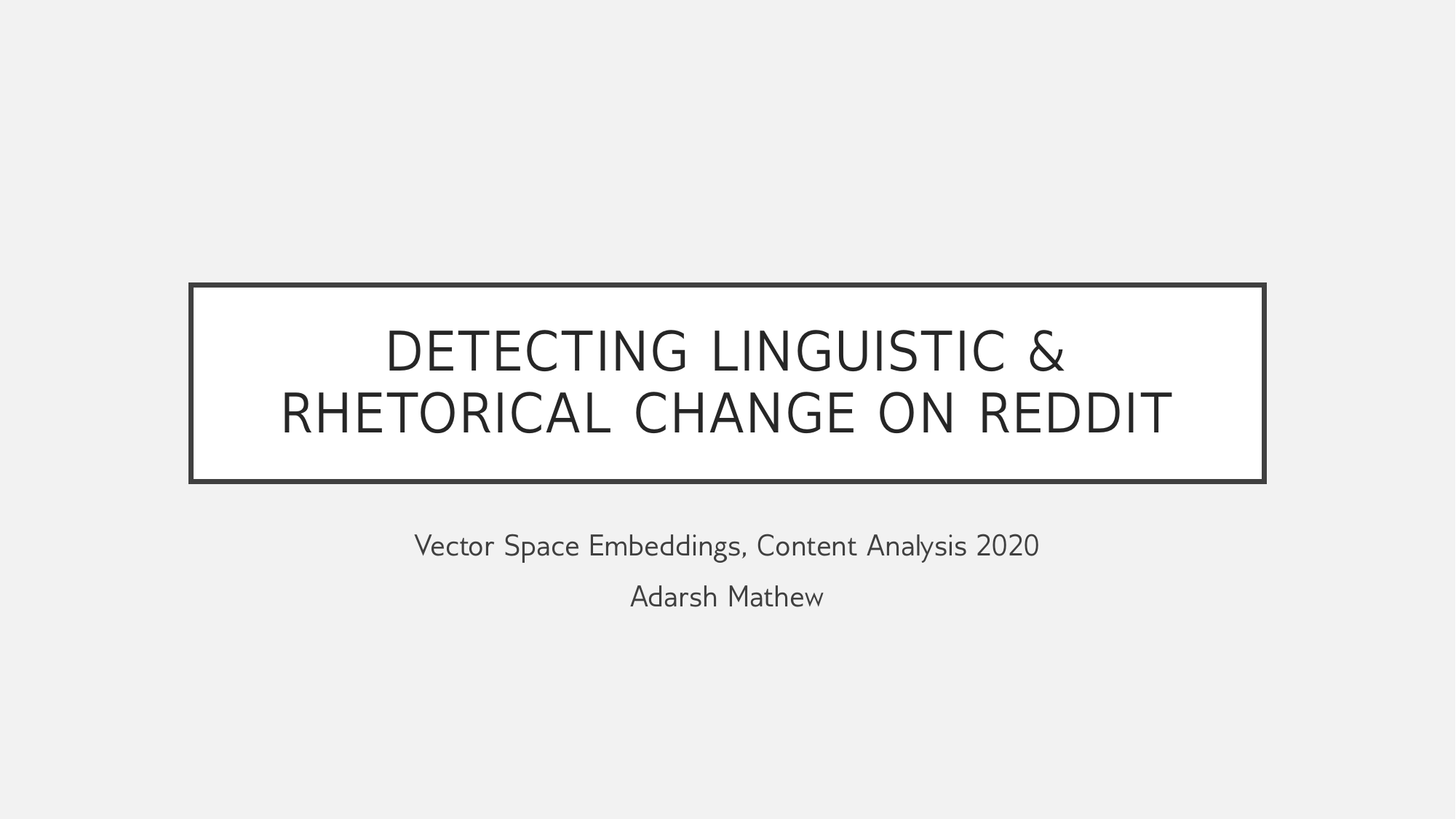

# Detecting Linguistic & Rhetorical Change on Reddit
Vector Space Embeddings, Content Analysis 2020
Adarsh Mathew